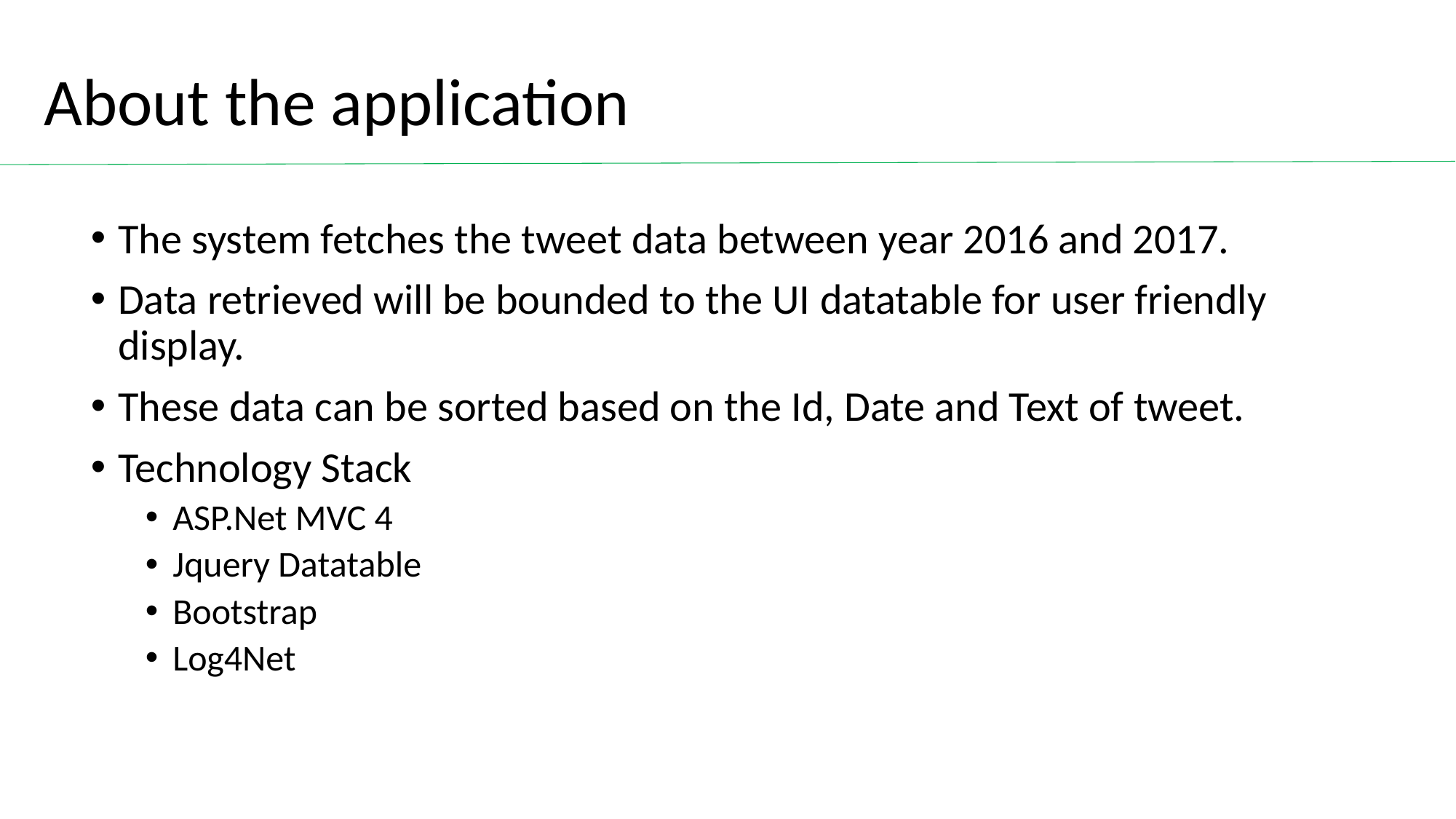

# About the application
The system fetches the tweet data between year 2016 and 2017.
Data retrieved will be bounded to the UI datatable for user friendly display.
These data can be sorted based on the Id, Date and Text of tweet.
Technology Stack
ASP.Net MVC 4
Jquery Datatable
Bootstrap
Log4Net